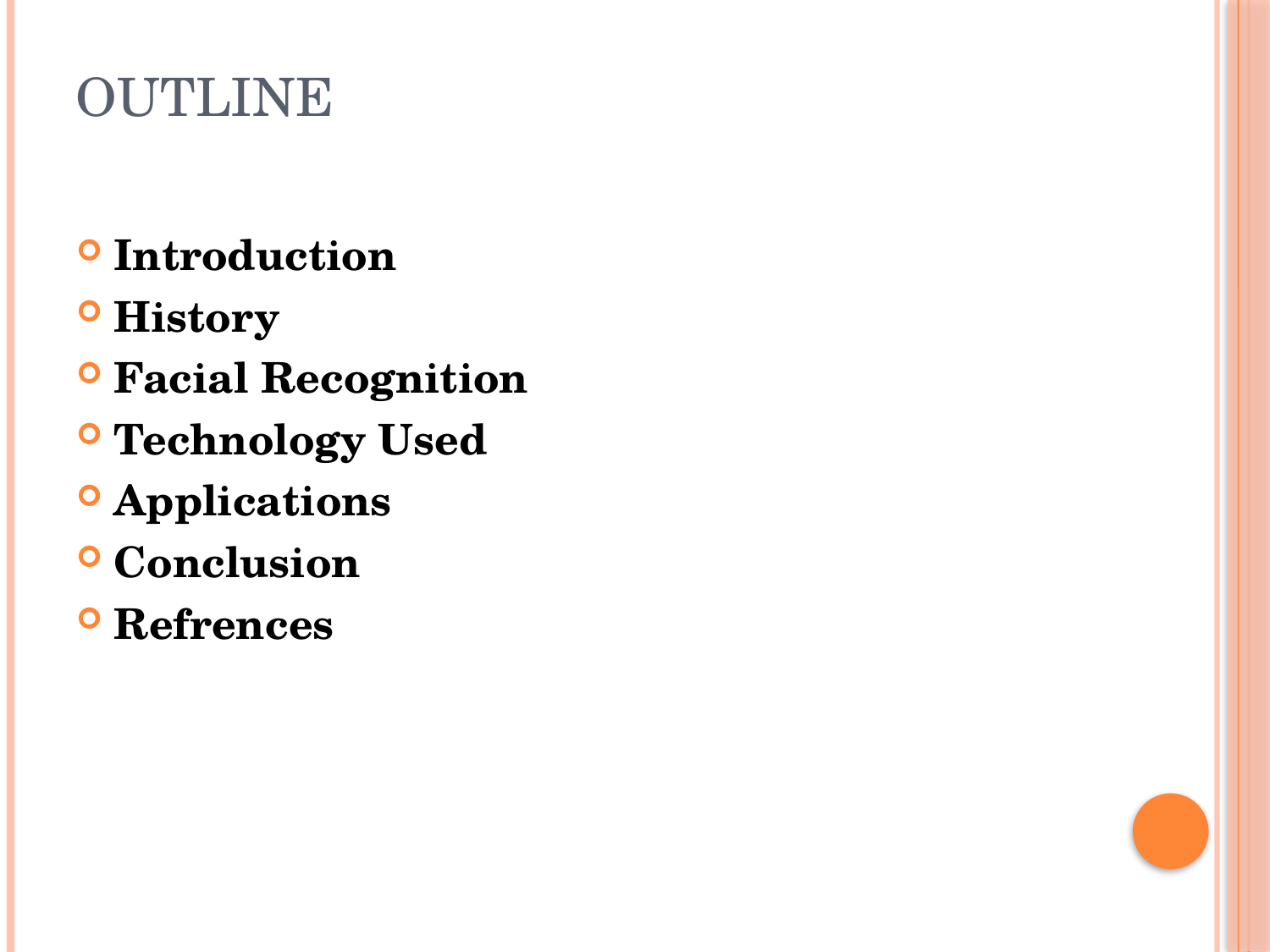

Outline
Introduction
History
Facial Recognition
Technology Used
Applications
Conclusion
Refrences